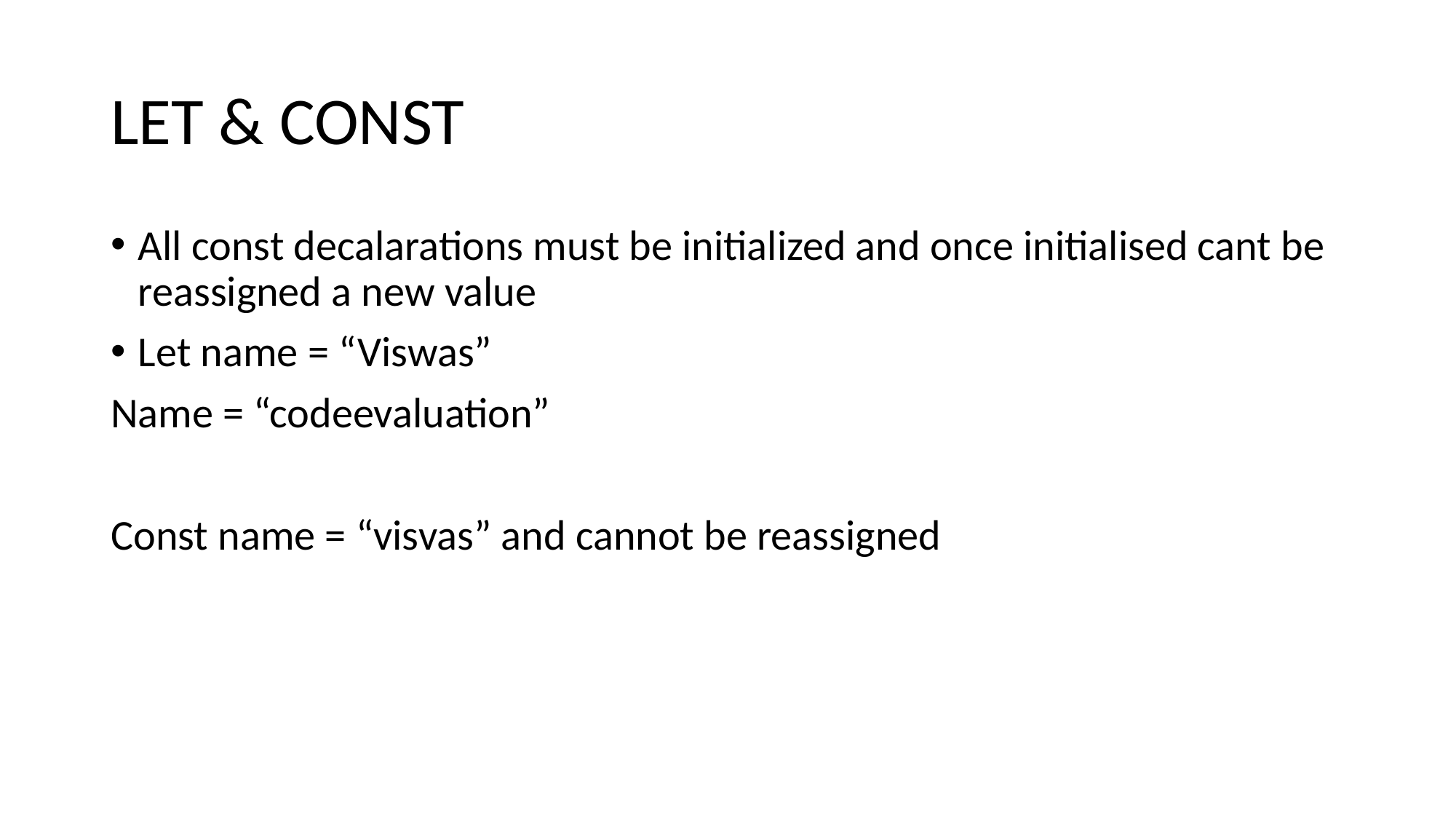

# LET & CONST
All const decalarations must be initialized and once initialised cant be reassigned a new value
Let name = “Viswas”
Name = “codeevaluation”

Const name = “visvas” and cannot be reassigned